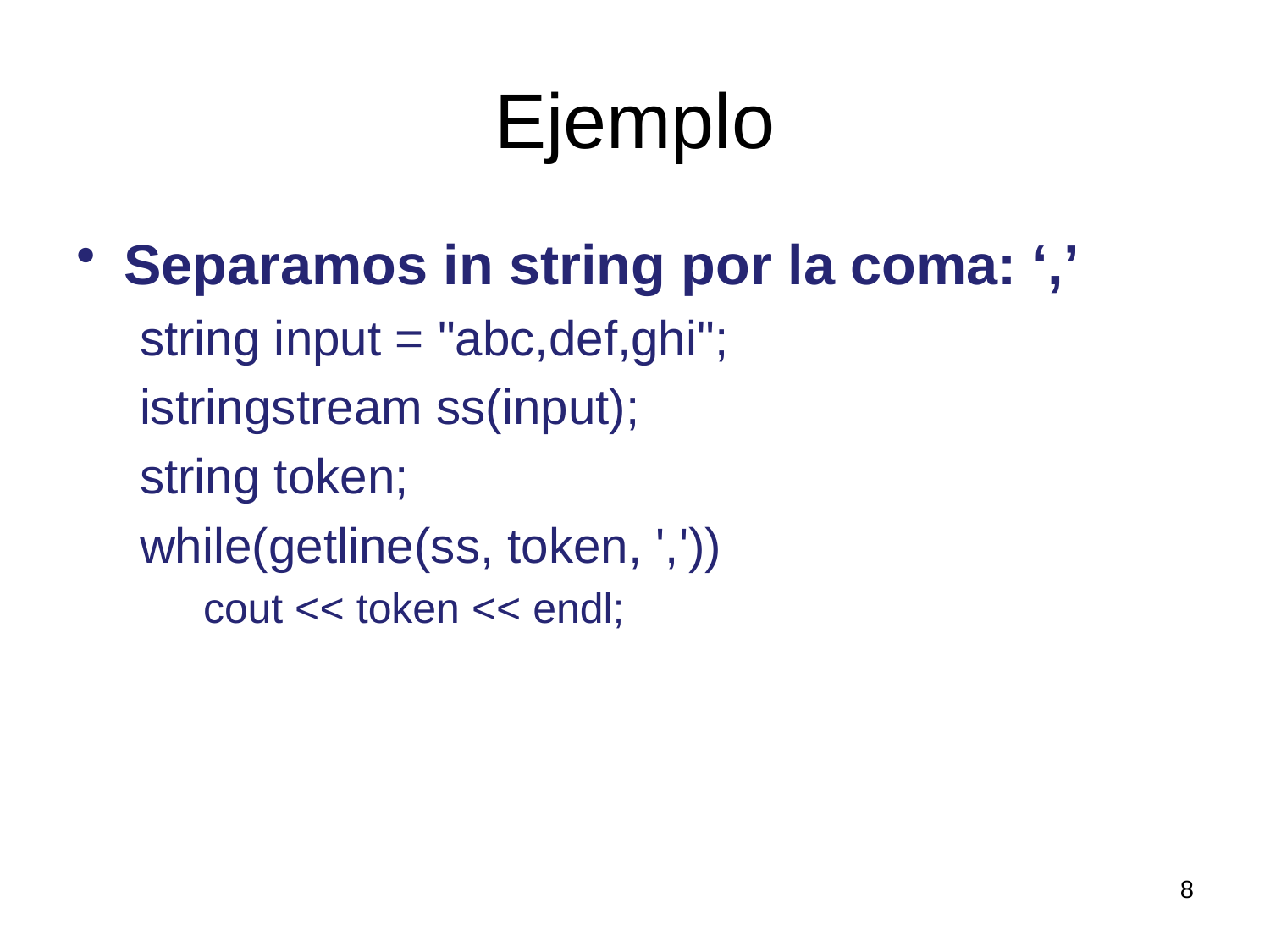

# Ejemplo
Separamos in string por la coma: ‘,’
string input = "abc,def,ghi";
istringstream ss(input);
string token;
while(getline(ss, token, ','))
cout << token << endl;

8